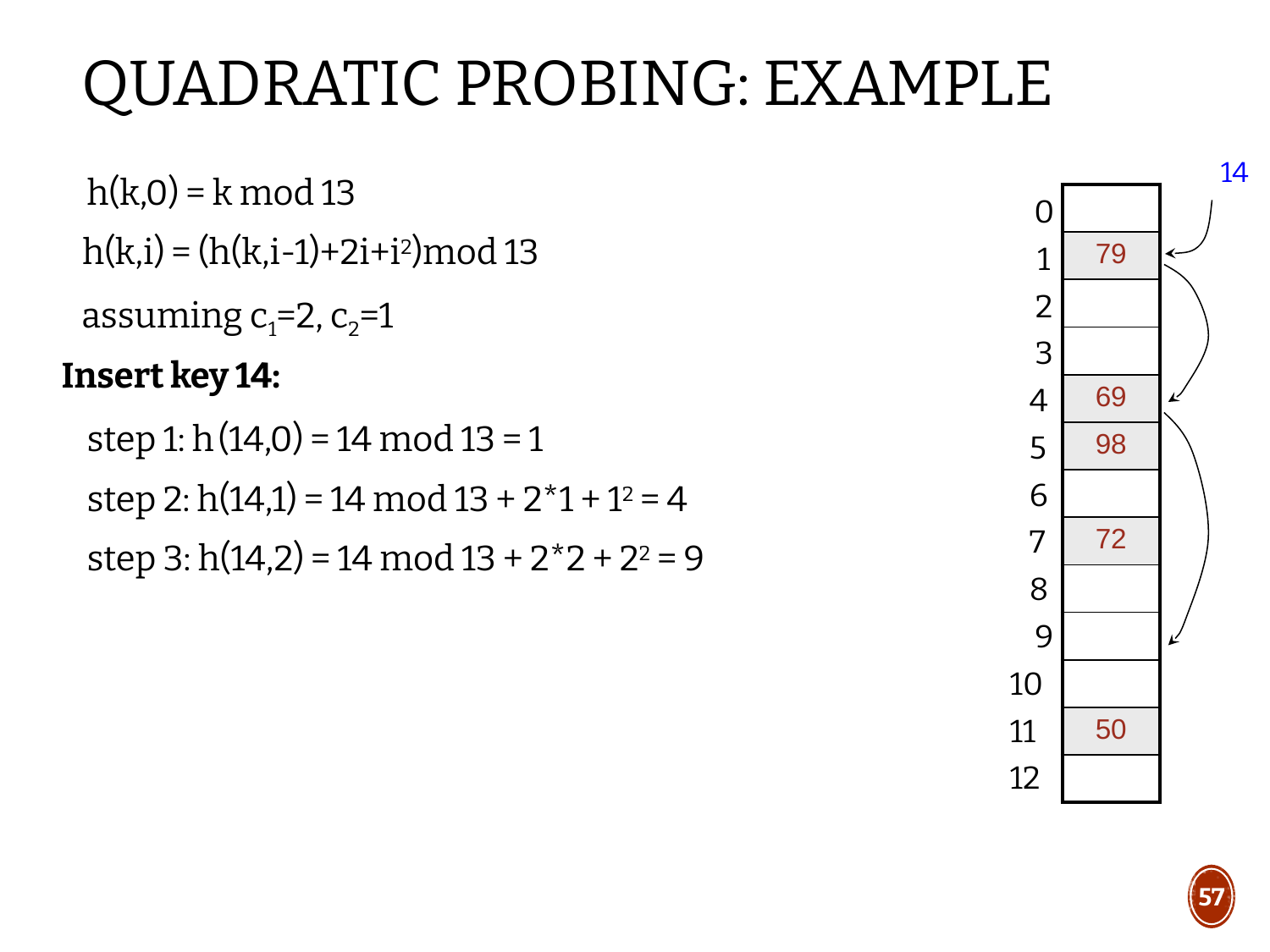

# Quadratic Probing: Example
14
	h(k,0) = k mod 13
   h(k,i) = (h(k,i-1)+2i+i2)mod 13
     assuming c1=2, c2=1
Insert key 14:
	step 1: h (14,0) = 14 mod 13 = 1
	step 2: h(14,1) = 14 mod 13 + 2*1 + 12 = 4
	step 3: h(14,2) = 14 mod 13 + 2*2 + 22 = 9

|  |
| --- |
| 79 |
|  |
|  |
| 69 |
| 98 |
|  |
| 72 |
|  |
|  |
|  |
| 50 |
|  |
0

1

2
3
4

5
6
7
8
9
10
11
12
57